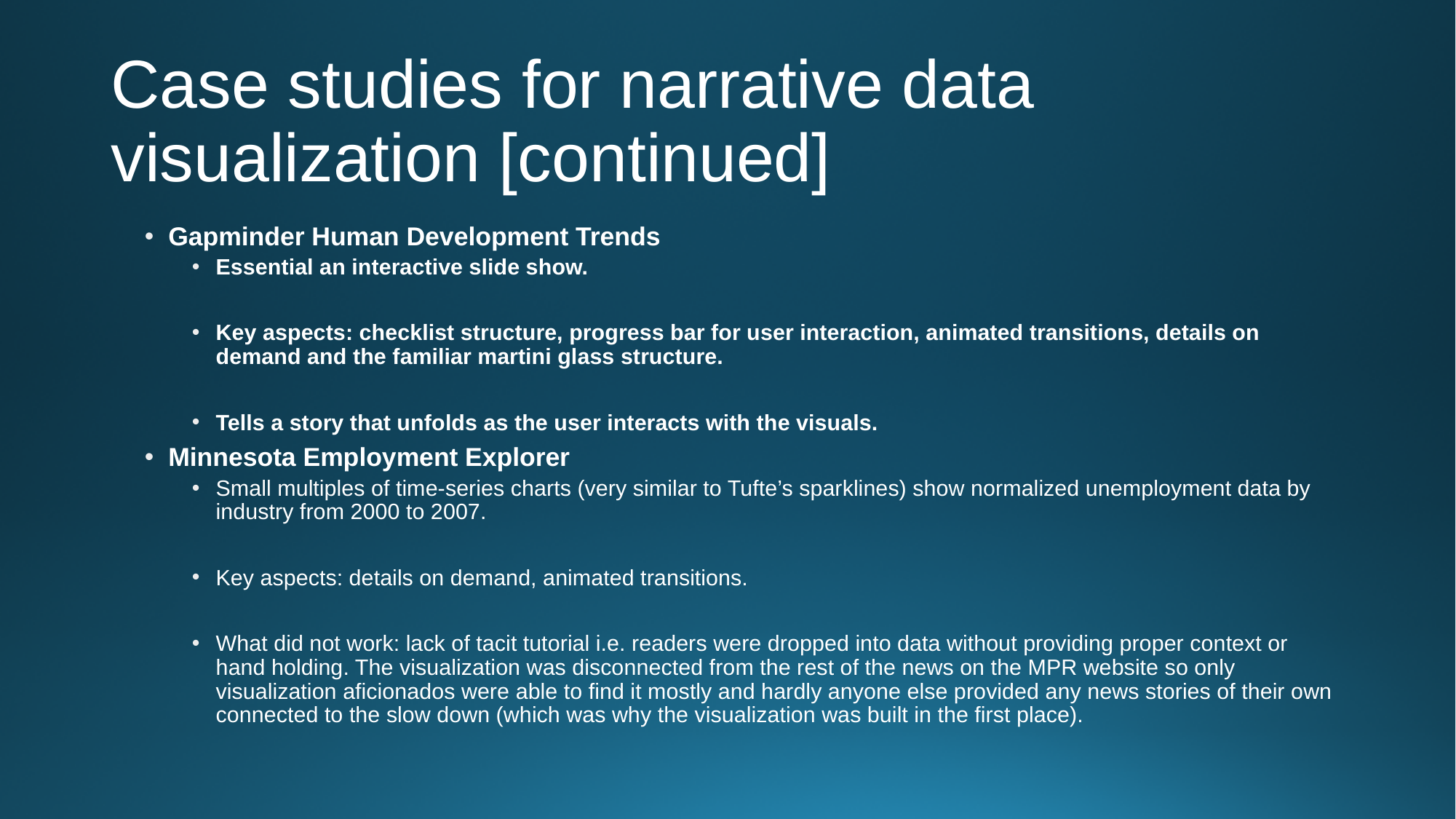

# Case studies for narrative data visualization [continued]
Gapminder Human Development Trends
Essential an interactive slide show.

Key aspects: checklist structure, progress bar for user interaction, animated transitions, details on demand and the familiar martini glass structure.

Tells a story that unfolds as the user interacts with the visuals.
Minnesota Employment Explorer
Small multiples of time-series charts (very similar to Tufte’s sparklines) show normalized unemployment data by industry from 2000 to 2007.

Key aspects: details on demand, animated transitions.

What did not work: lack of tacit tutorial i.e. readers were dropped into data without providing proper context or hand holding. The visualization was disconnected from the rest of the news on the MPR website so only visualization aficionados were able to find it mostly and hardly anyone else provided any news stories of their own connected to the slow down (which was why the visualization was built in the first place).